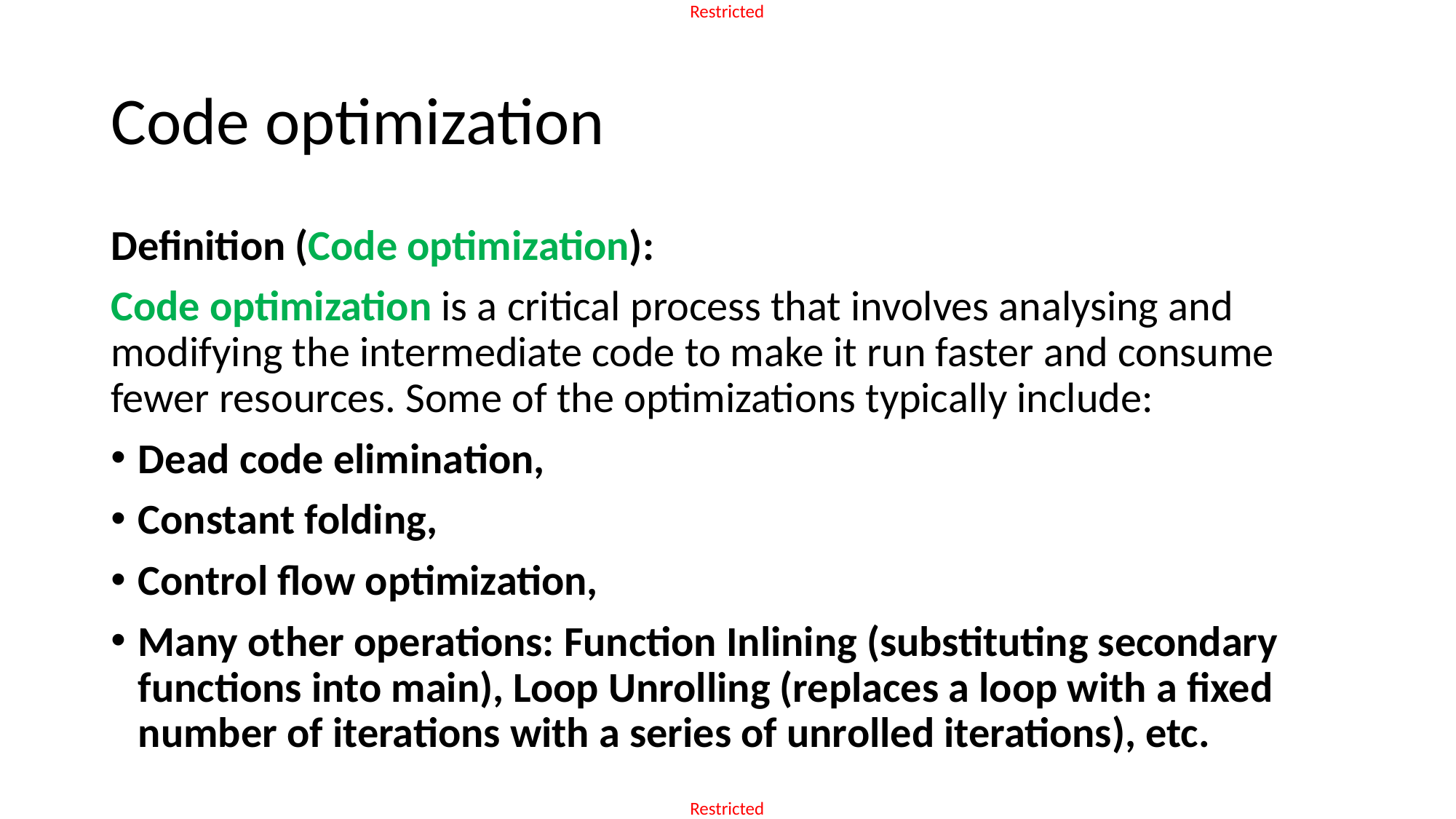

# Code optimization
Definition (Code optimization):
Code optimization is a critical process that involves analysing and modifying the intermediate code to make it run faster and consume fewer resources. Some of the optimizations typically include:
Dead code elimination,
Constant folding,
Control flow optimization,
Many other operations: Function Inlining (substituting secondary functions into main), Loop Unrolling (replaces a loop with a fixed number of iterations with a series of unrolled iterations), etc.